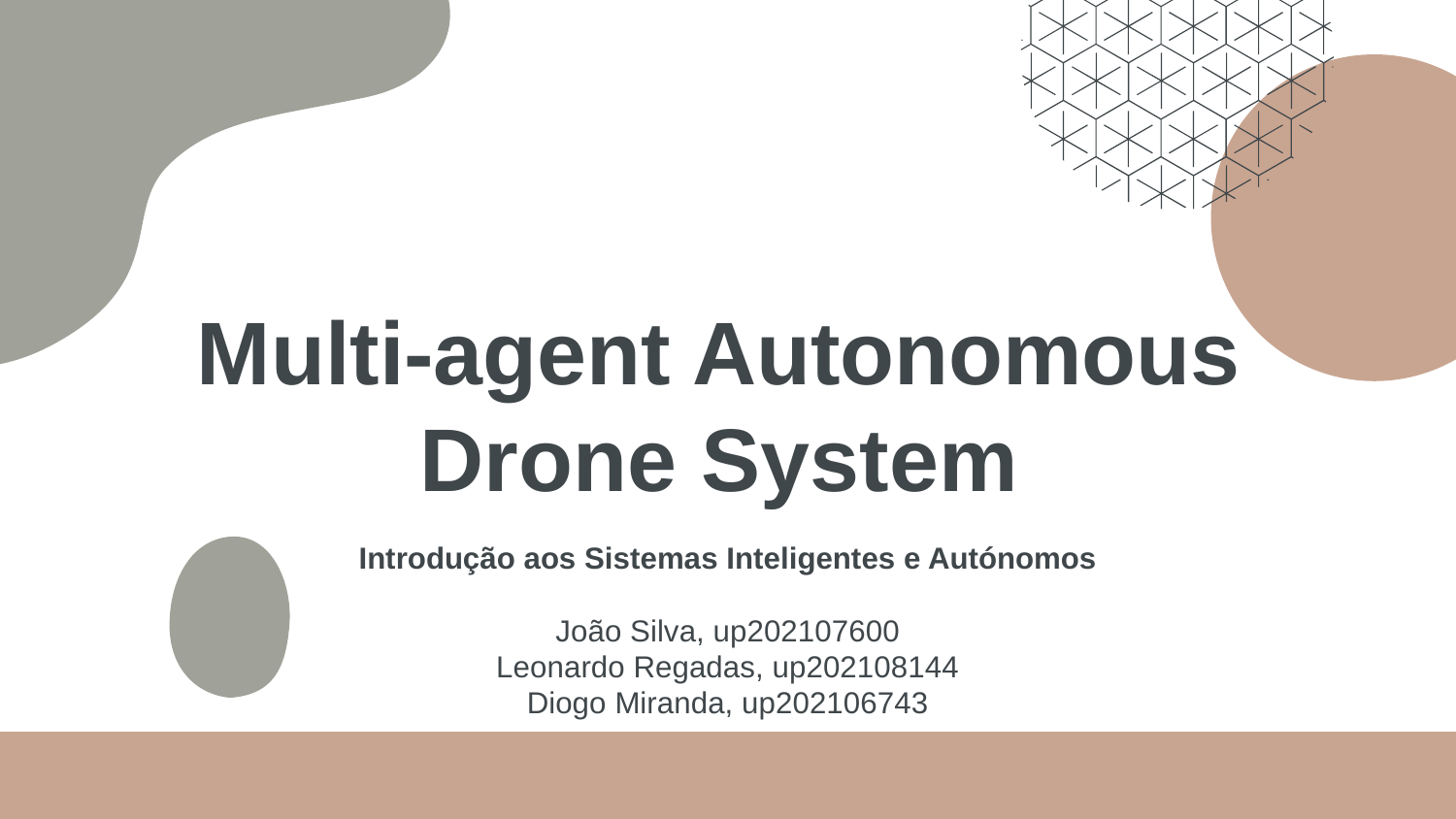

# Multi-agent Autonomous Drone System
Introdução aos Sistemas Inteligentes e Autónomos

João Silva, up202107600
Leonardo Regadas, up202108144
Diogo Miranda, up202106743